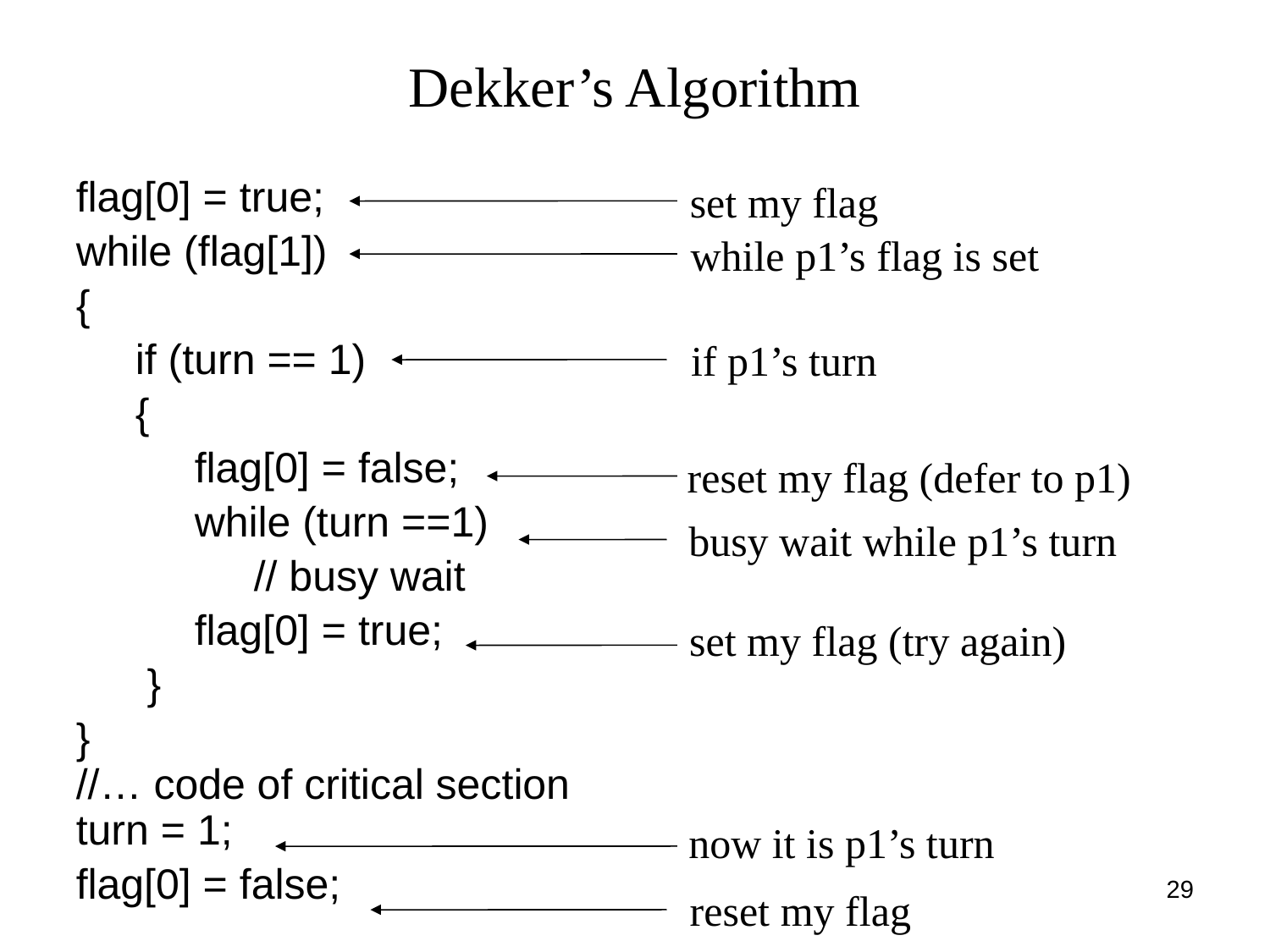

Dekker’s Algorithm
flag[0] = true;
while (flag[1])
{
     if (turn == 1)
     {
          flag[0] = false;
          while (turn ==1)
               // busy wait
          flag[0] = true;
      }
}
//… code of critical section
turn = 1;
flag[0] = false;
set my flag

while p1’s flag is set

if p1’s turn

reset my flag (defer to p1)

busy wait while p1’s turn

set my flag (try again)

now it is p1’s turn

29
reset my flag